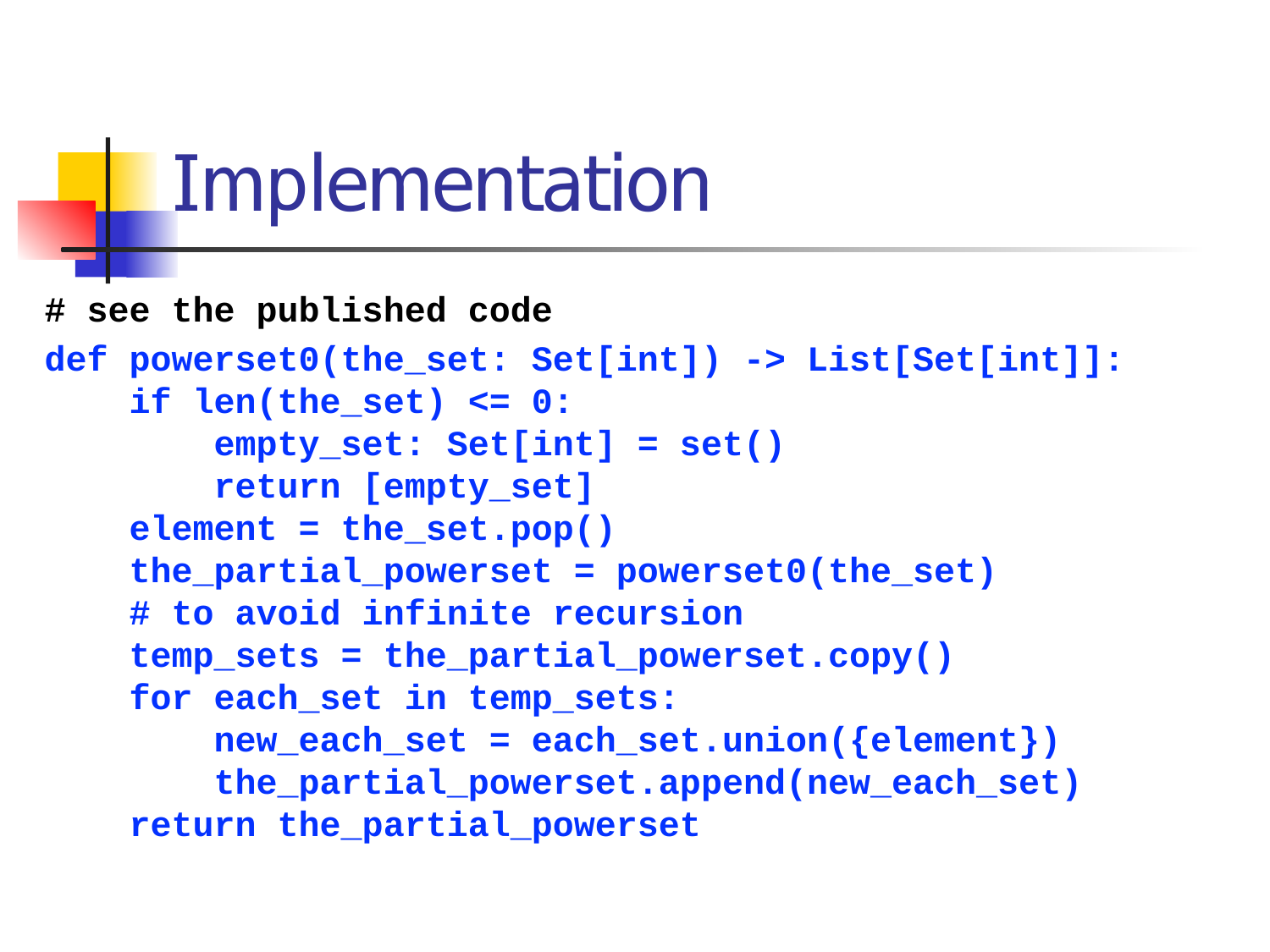

# Implementation
# see the published code
def powerset0(the_set: Set[int]) -> List[Set[int]]:
    if len(the_set) <= 0:
        empty_set: Set[int] = set()
        return [empty_set]
    element = the_set.pop()
    the_partial_powerset = powerset0(the_set)
    # to avoid infinite recursion
    temp_sets = the_partial_powerset.copy()
    for each_set in temp_sets:
        new_each_set = each_set.union({element})
        the_partial_powerset.append(new_each_set)
    return the_partial_powerset